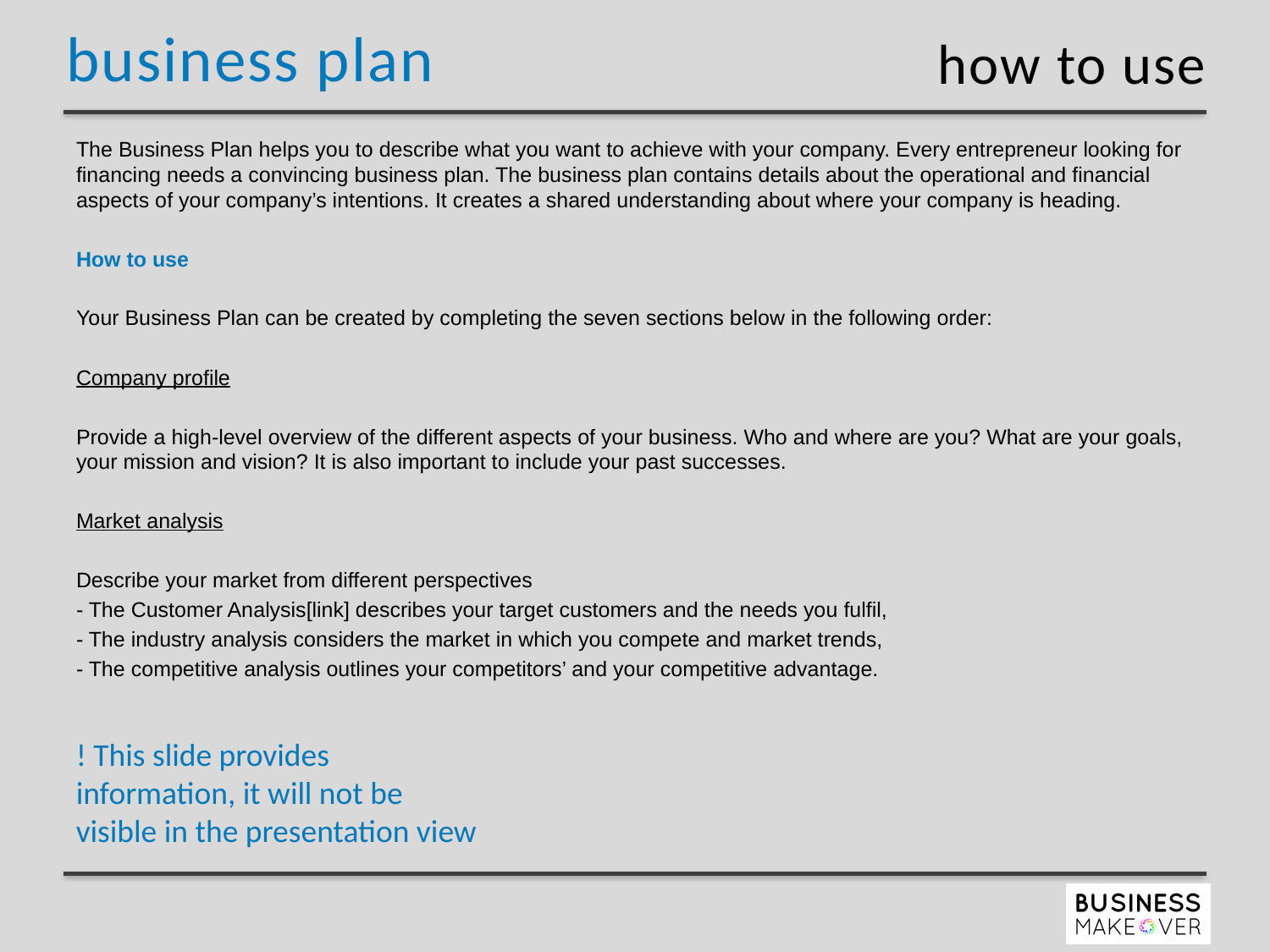

how to use
The Business Plan helps you to describe what you want to achieve with your company. Every entrepreneur looking for financing needs a convincing business plan. The business plan contains details about the operational and financial aspects of your company’s intentions. It creates a shared understanding about where your company is heading.

How to use

Your Business Plan can be created by completing the seven sections below in the following order:

Company profile

Provide a high-level overview of the different aspects of your business. Who and where are you? What are your goals, your mission and vision? It is also important to include your past successes.

Market analysis

Describe your market from different perspectives
- The Customer Analysis[link] describes your target customers and the needs you fulfil,
- The industry analysis considers the market in which you compete and market trends,
- The competitive analysis outlines your competitors’ and your competitive advantage.

! This slide provides information, it will not be visible in the presentation view